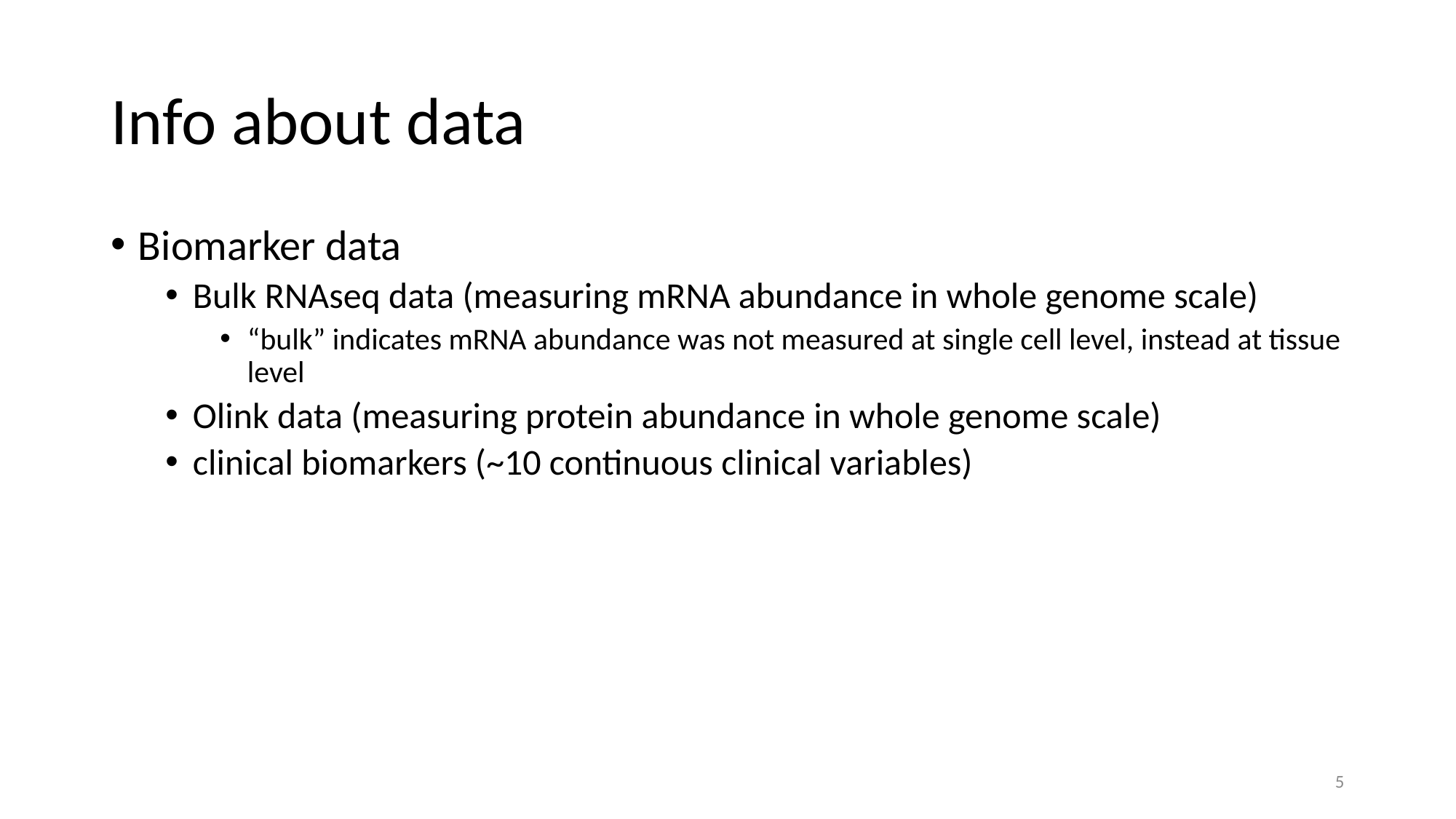

# Info about data
Biomarker data
Bulk RNAseq data (measuring mRNA abundance in whole genome scale)
“bulk” indicates mRNA abundance was not measured at single cell level, instead at tissue level
Olink data (measuring protein abundance in whole genome scale)
clinical biomarkers (~10 continuous clinical variables)
5